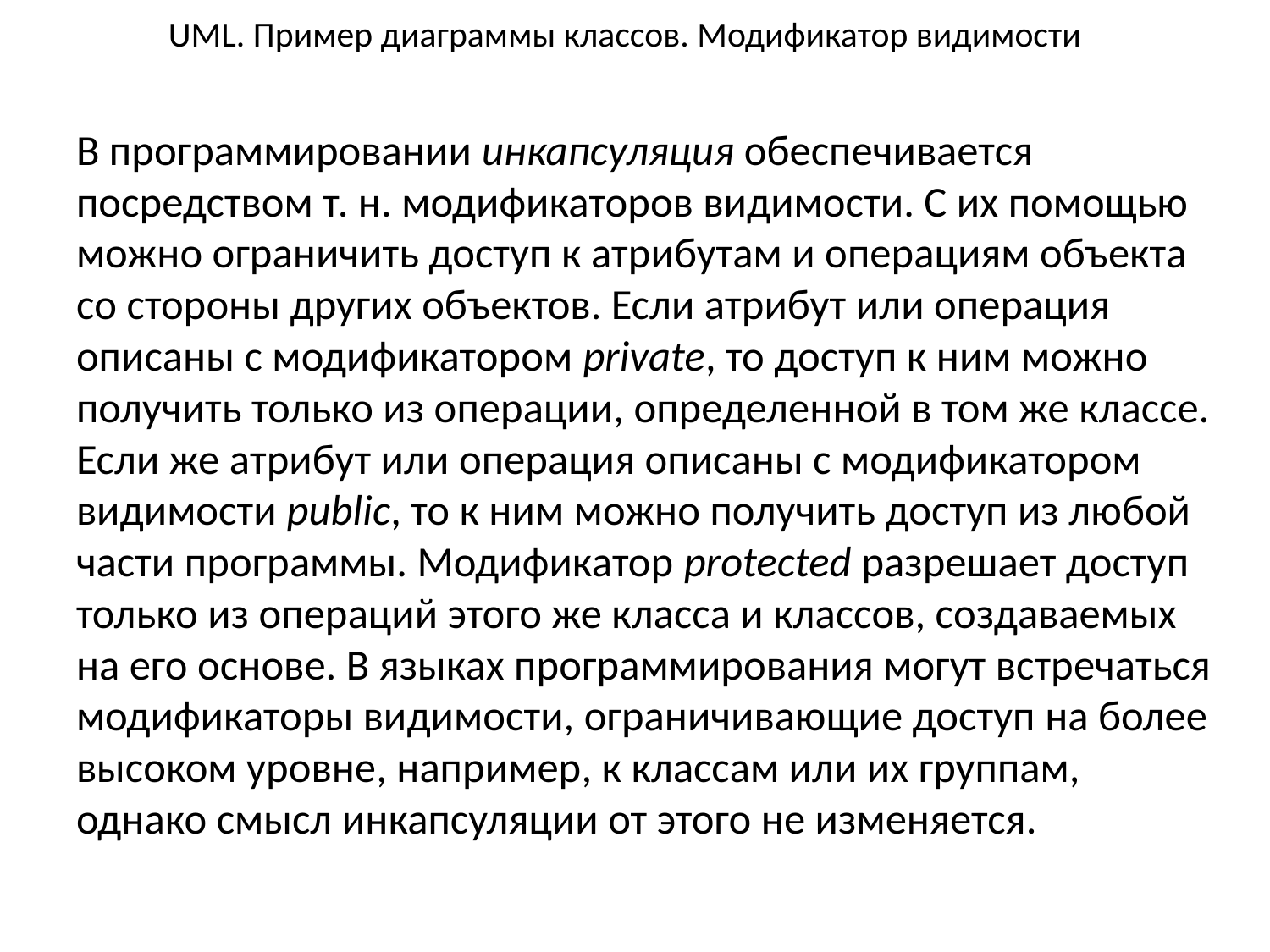

# UML. Пример диаграммы классов. Модификатор видимости
В программировании инкапсуляция обеспечивается посредством т. н. модификаторов видимости. С их помощью можно ограничить доступ к атрибутам и операциям объекта со стороны других объектов. Если атрибут или операция описаны с модификатором private, то доступ к ним можно получить только из операции, определенной в том же классе. Если же атрибут или операция описаны с модификатором видимости public, то к ним можно получить доступ из любой части программы. Модификатор protected разрешает доступ только из операций этого же класса и классов, создаваемых на его основе. В языках программирования могут встречаться модификаторы видимости, ограничивающие доступ на более высоком уровне, например, к классам или их группам, однако смысл инкапсуляции от этого не изменяется.